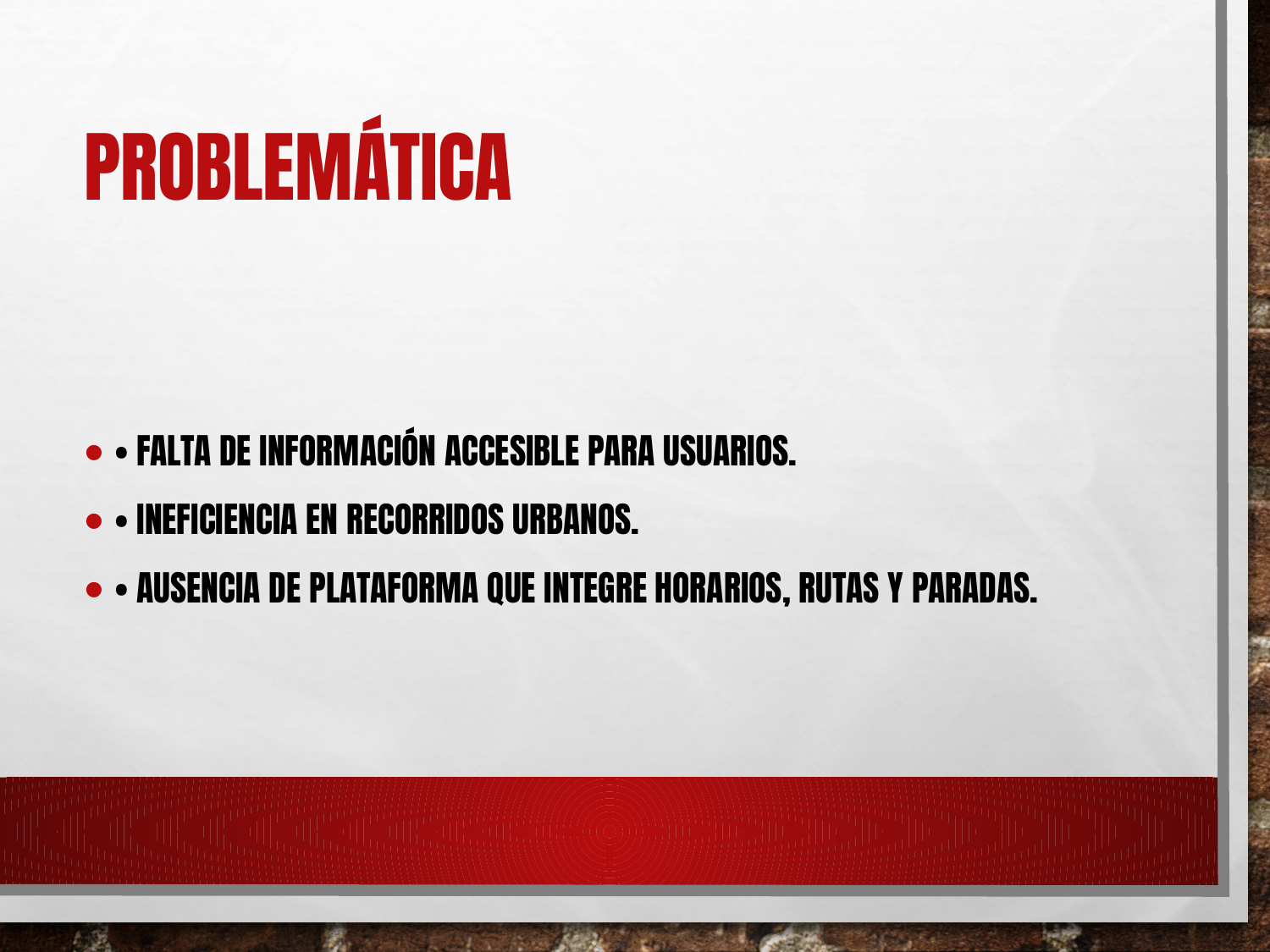

# Problemática
• Falta de información accesible para usuarios.
• Ineficiencia en recorridos urbanos.
• Ausencia de plataforma que integre horarios, rutas y paradas.